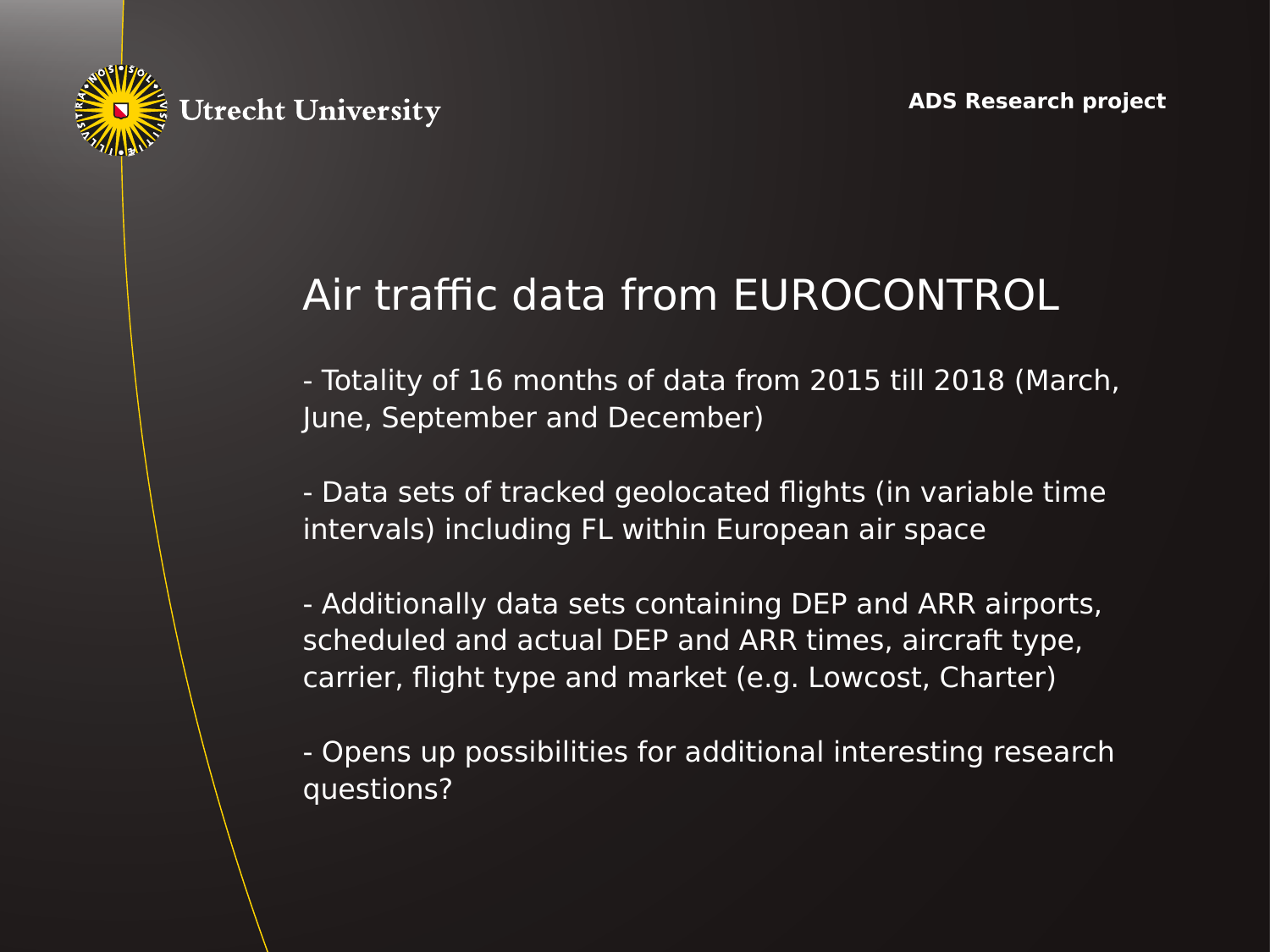

ADS Research project
# Air traffic data from EUROCONTROL
- Totality of 16 months of data from 2015 till 2018 (March, June, September and December)

- Data sets of tracked geolocated flights (in variable time intervals) including FL within European air space

- Additionally data sets containing DEP and ARR airports, scheduled and actual DEP and ARR times, aircraft type, carrier, flight type and market (e.g. Lowcost, Charter)

- Opens up possibilities for additional interesting research questions?
5